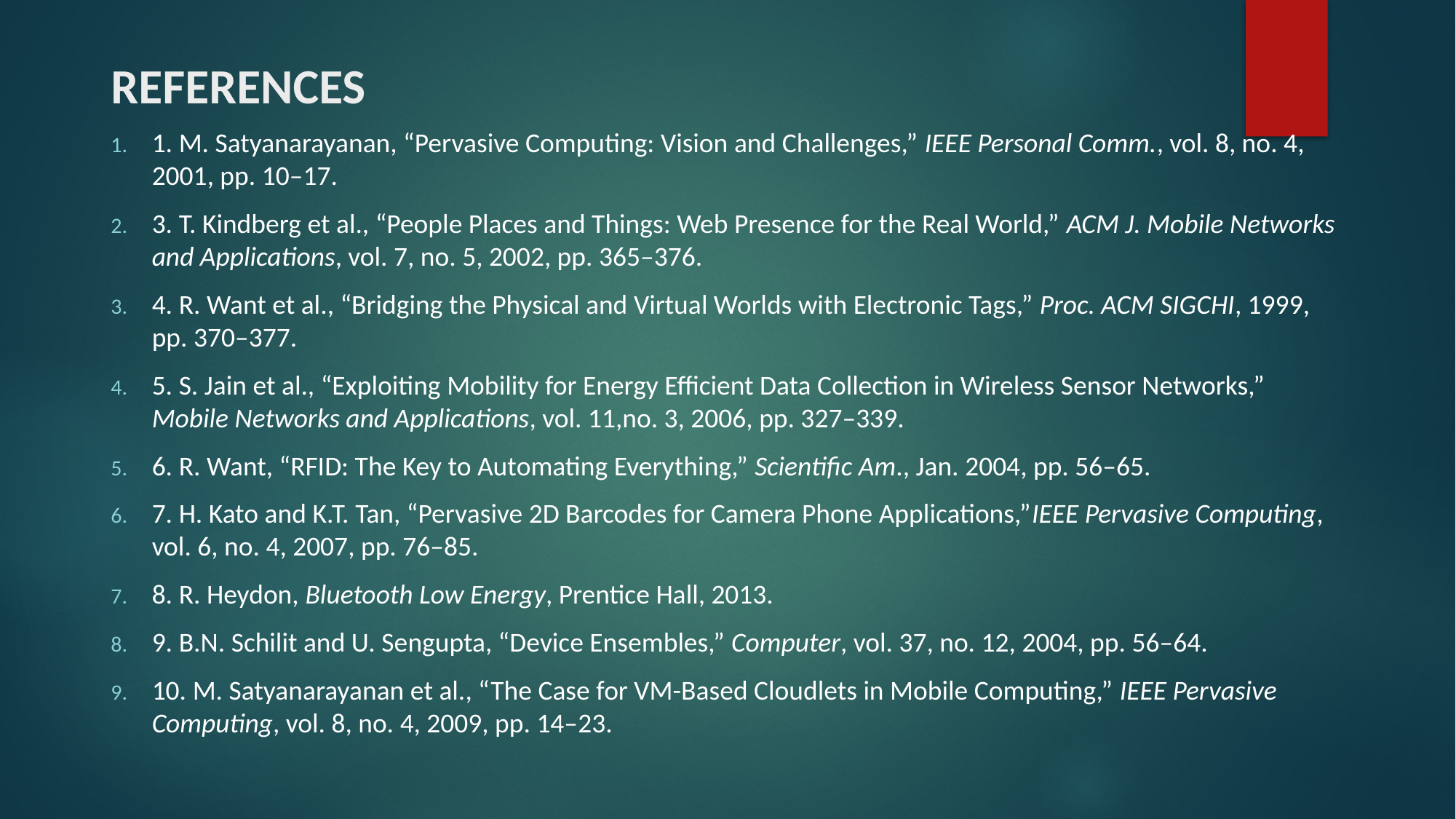

# REFERENCES
1. M. Satyanarayanan, “Pervasive Computing: Vision and Challenges,” IEEE Personal Comm., vol. 8, no. 4, 2001, pp. 10–17.
3. T. Kindberg et al., “People Places and Things: Web Presence for the Real World,” ACM J. Mobile Networks and Applications, vol. 7, no. 5, 2002, pp. 365–376.
4. R. Want et al., “Bridging the Physical and Virtual Worlds with Electronic Tags,” Proc. ACM SIGCHI, 1999, pp. 370–377.
5. S. Jain et al., “Exploiting Mobility for Energy Efficient Data Collection in Wireless Sensor Networks,” Mobile Networks and Applications, vol. 11,no. 3, 2006, pp. 327–339.
6. R. Want, “RFID: The Key to Automating Everything,” Scientific Am., Jan. 2004, pp. 56–65.
7. H. Kato and K.T. Tan, “Pervasive 2D Barcodes for Camera Phone Applications,”IEEE Pervasive Computing, vol. 6, no. 4, 2007, pp. 76–85.
8. R. Heydon, Bluetooth Low Energy, Prentice Hall, 2013.
9. B.N. Schilit and U. Sengupta, “Device Ensembles,” Computer, vol. 37, no. 12, 2004, pp. 56–64.
10. M. Satyanarayanan et al., “The Case for VM-Based Cloudlets in Mobile Computing,” IEEE Pervasive Computing, vol. 8, no. 4, 2009, pp. 14–23.